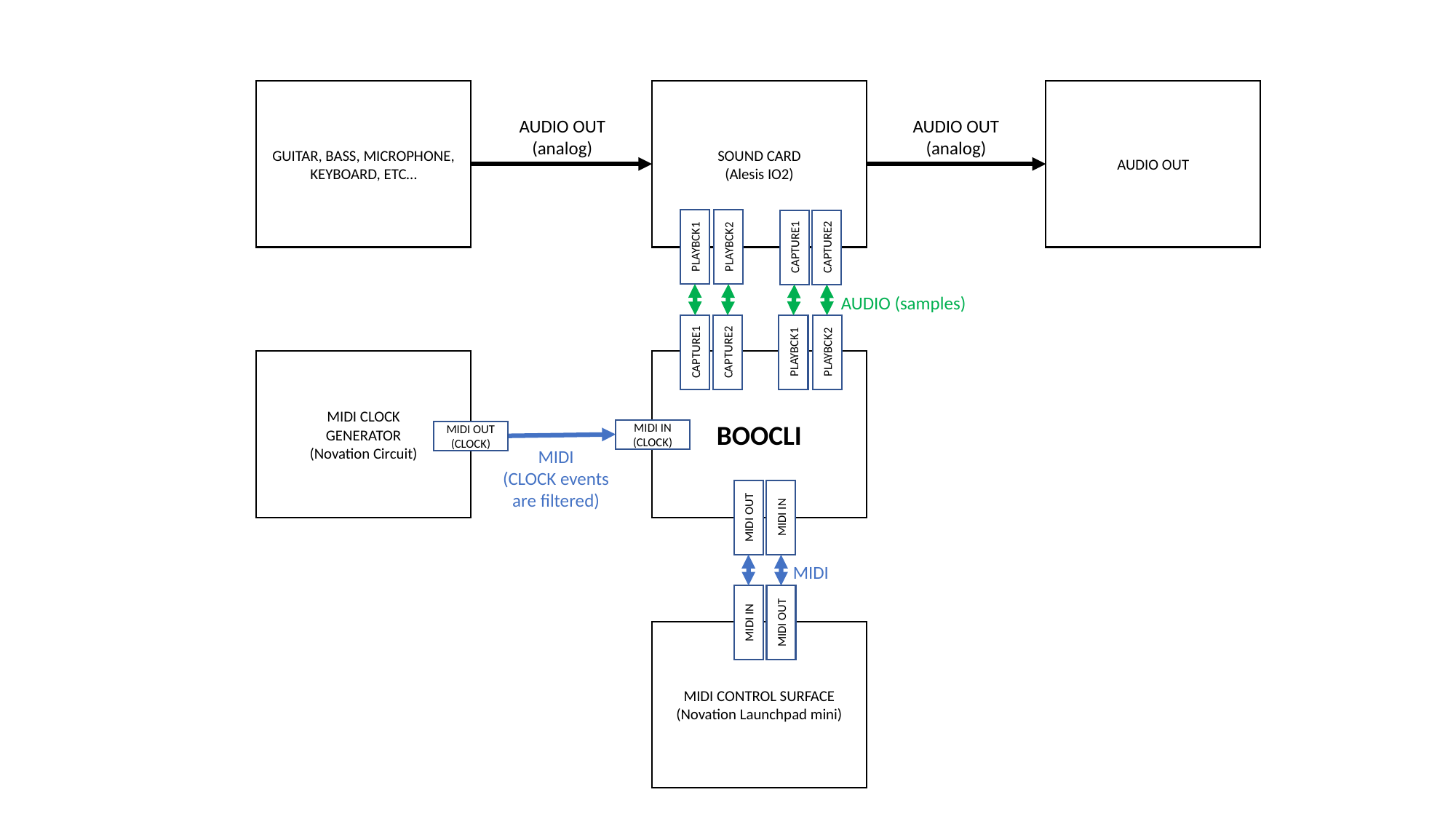

GUITAR, BASS, MICROPHONE, KEYBOARD, ETC…
SOUND CARD
(Alesis IO2)
AUDIO OUT
AUDIO OUT
(analog)
AUDIO OUT
(analog)
PLAYBCK1
PLAYBCK2
CAPTURE2
CAPTURE1
AUDIO (samples)
CAPTURE2
PLAYBCK1
PLAYBCK2
CAPTURE1
MIDI CLOCK
GENERATOR
(Novation Circuit)
BOOCLI
MIDI IN (CLOCK)
MIDI OUT (CLOCK)
MIDI
(CLOCK events
are filtered)
MIDI OUT
MIDI IN
MIDI
MIDI IN
MIDI OUT
MIDI CONTROL SURFACE
(Novation Launchpad mini)